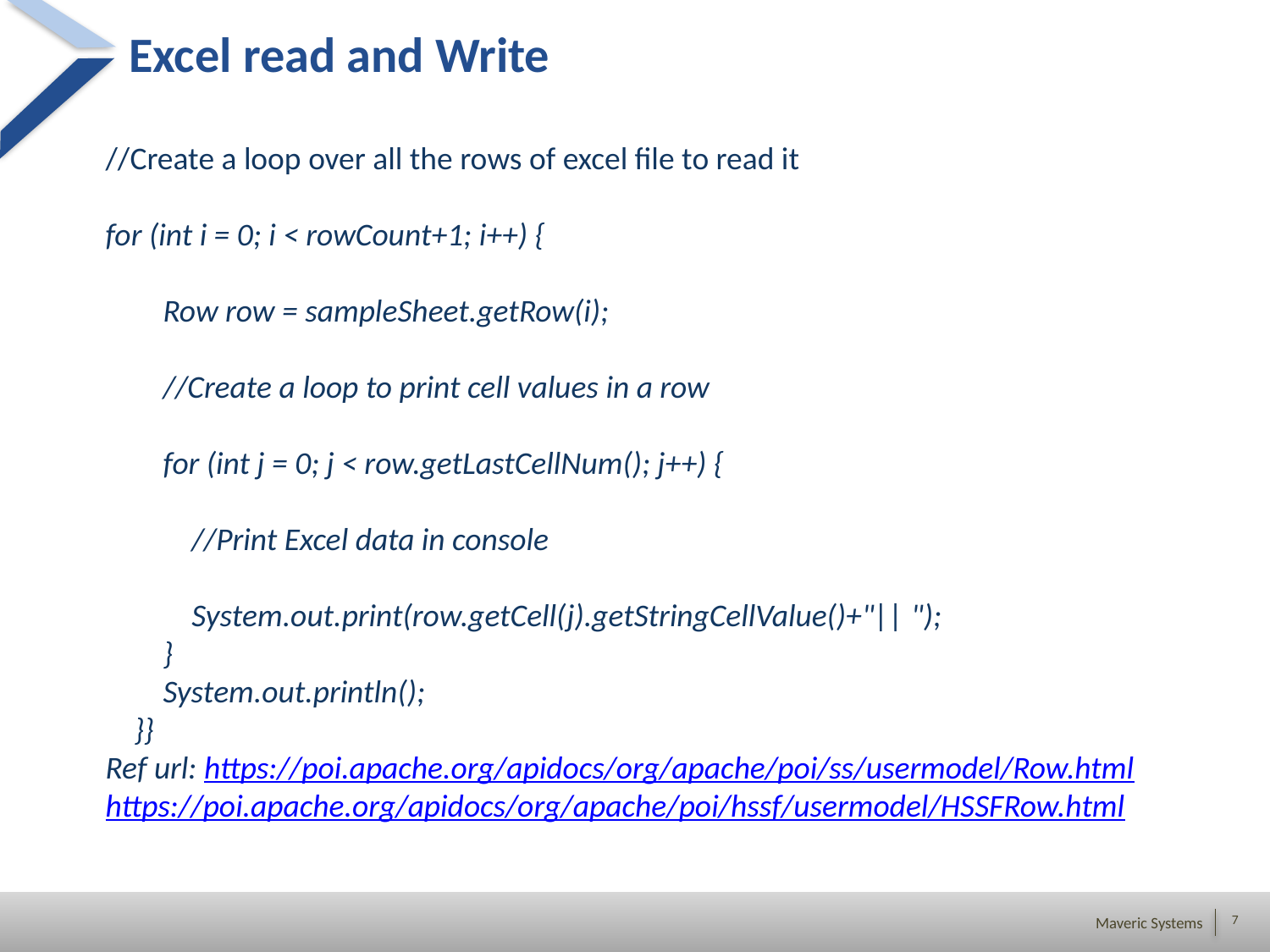

# Excel read and Write
//Create a loop over all the rows of excel file to read it

for (int i = 0; i < rowCount+1; i++) {

        Row row = sampleSheet.getRow(i);

        //Create a loop to print cell values in a row

        for (int j = 0; j < row.getLastCellNum(); j++) {

            //Print Excel data in console

            System.out.print(row.getCell(j).getStringCellValue()+"|| ");
        }
        System.out.println();
    }}
Ref url: https://poi.apache.org/apidocs/org/apache/poi/ss/usermodel/Row.html
https://poi.apache.org/apidocs/org/apache/poi/hssf/usermodel/HSSFRow.html